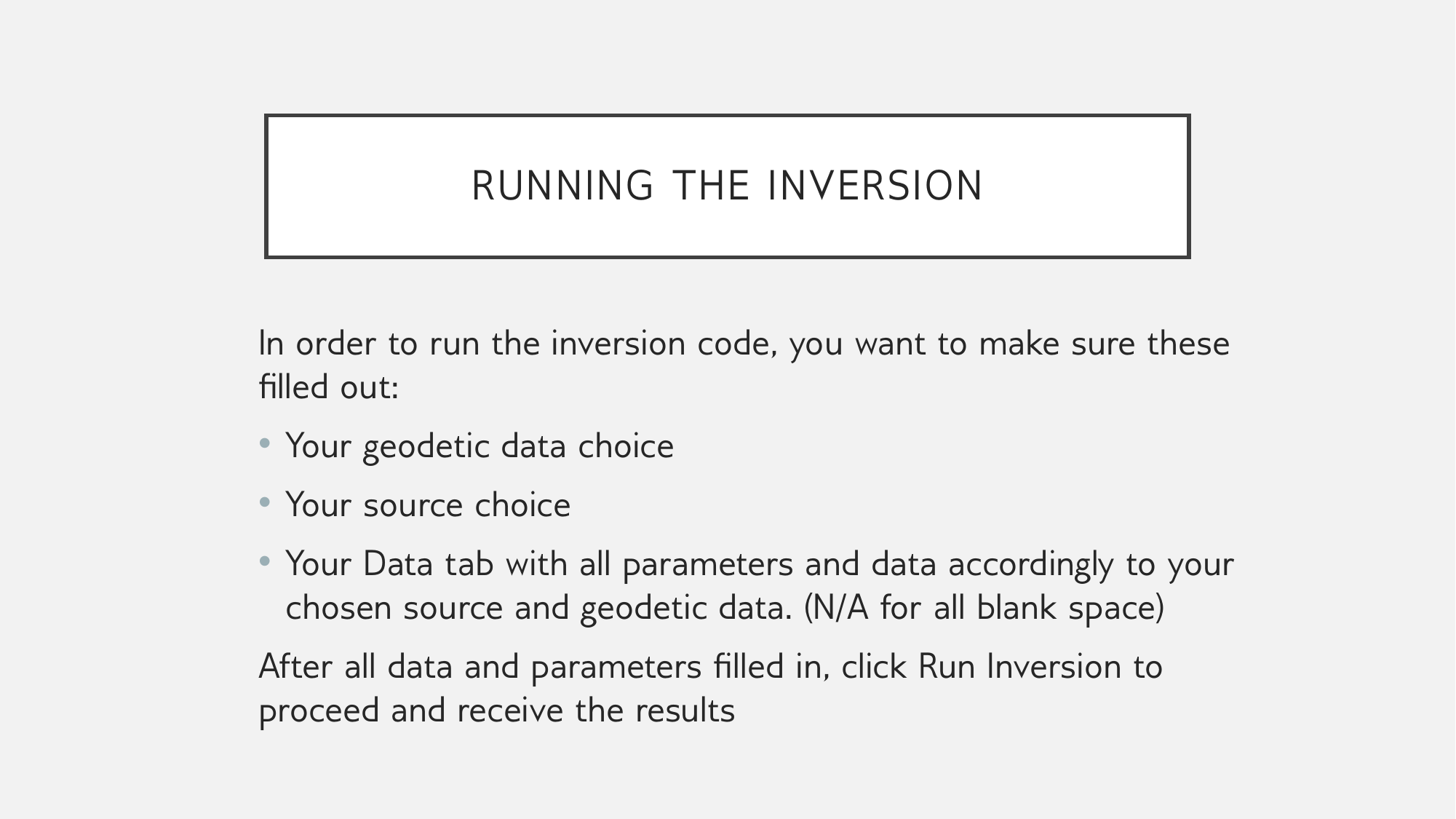

# Running the inversion
In order to run the inversion code, you want to make sure these filled out:
Your geodetic data choice
Your source choice
Your Data tab with all parameters and data accordingly to your chosen source and geodetic data. (N/A for all blank space)
After all data and parameters filled in, click Run Inversion to proceed and receive the results